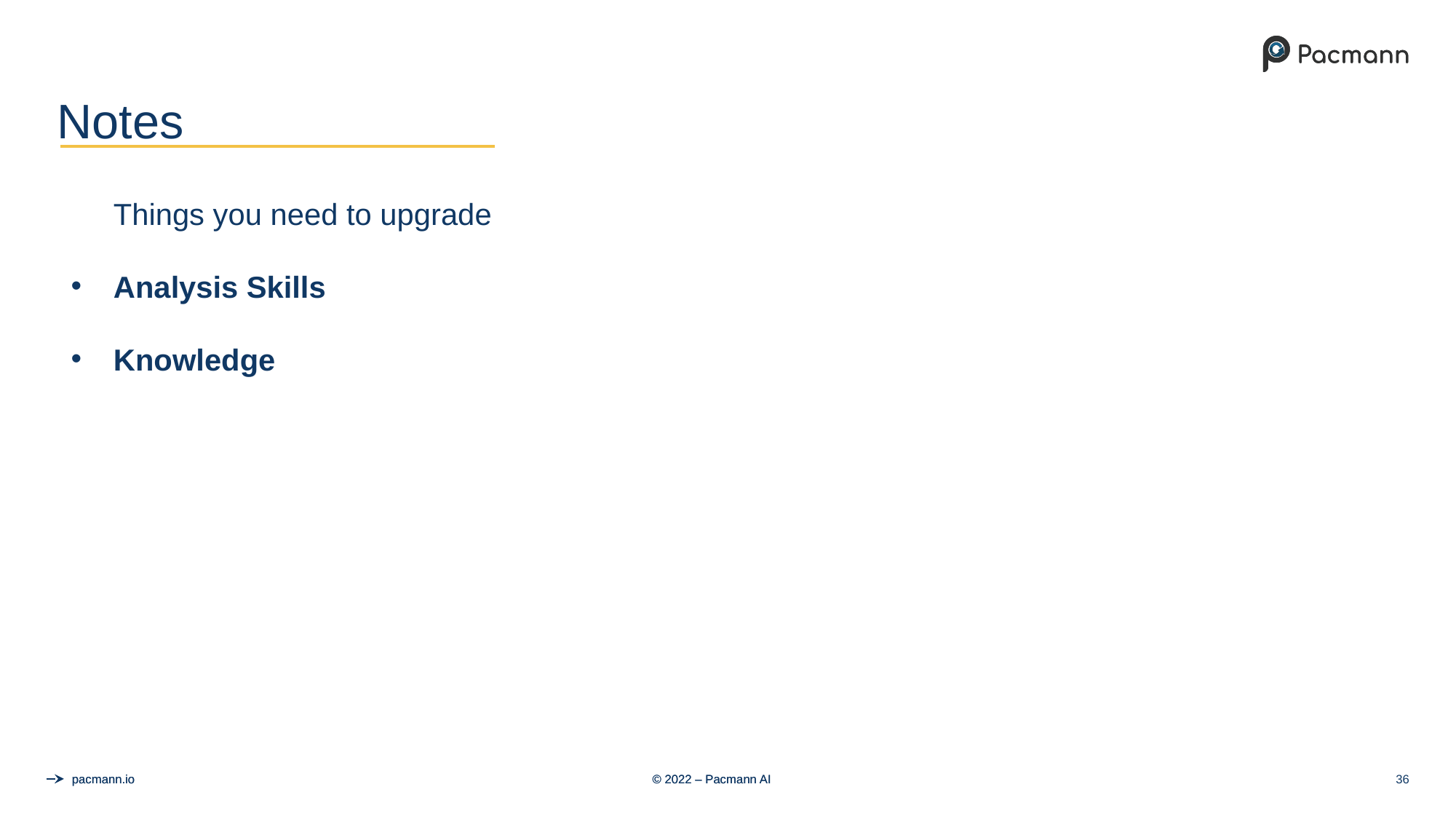

# Notes
Things you need to upgrade

Analysis Skills

Knowledge